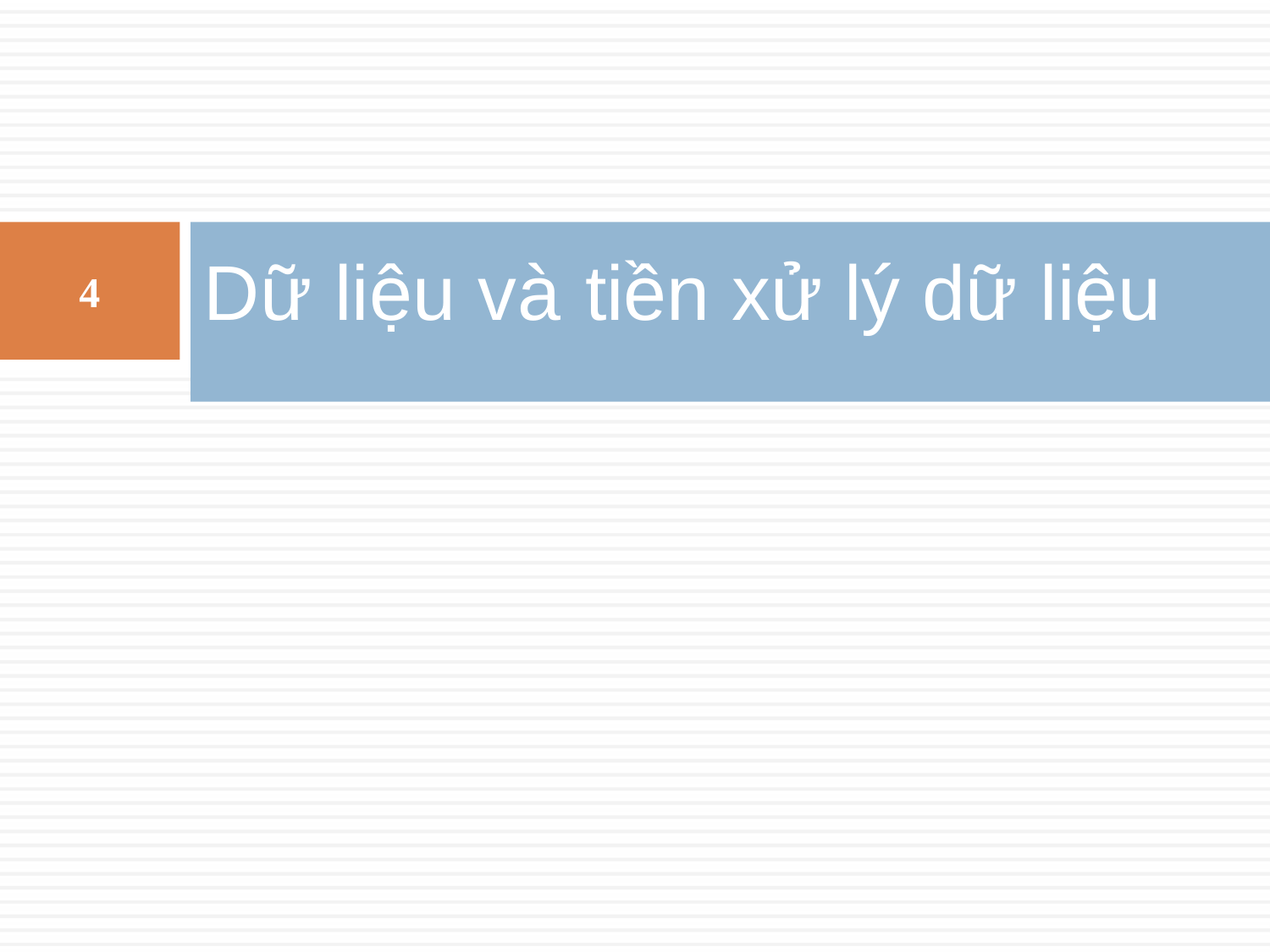

# Dữ liệu và tiền xử lý dữ liệu
4